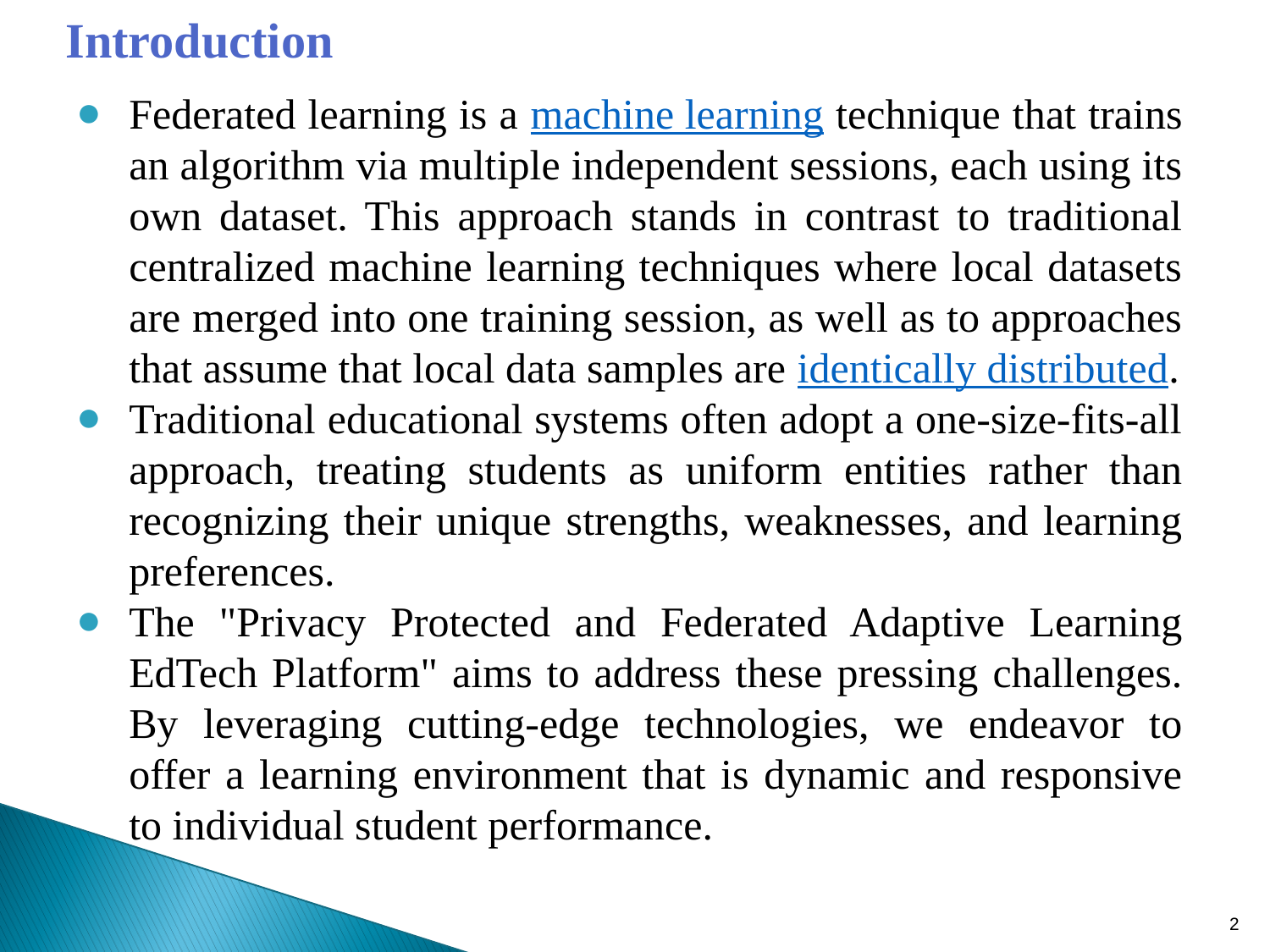

# Introduction
Federated learning is a machine learning technique that trains an algorithm via multiple independent sessions, each using its own dataset. This approach stands in contrast to traditional centralized machine learning techniques where local datasets are merged into one training session, as well as to approaches that assume that local data samples are identically distributed.
Traditional educational systems often adopt a one-size-fits-all approach, treating students as uniform entities rather than recognizing their unique strengths, weaknesses, and learning preferences.
The "Privacy Protected and Federated Adaptive Learning EdTech Platform" aims to address these pressing challenges. By leveraging cutting-edge technologies, we endeavor to offer a learning environment that is dynamic and responsive to individual student performance.
2